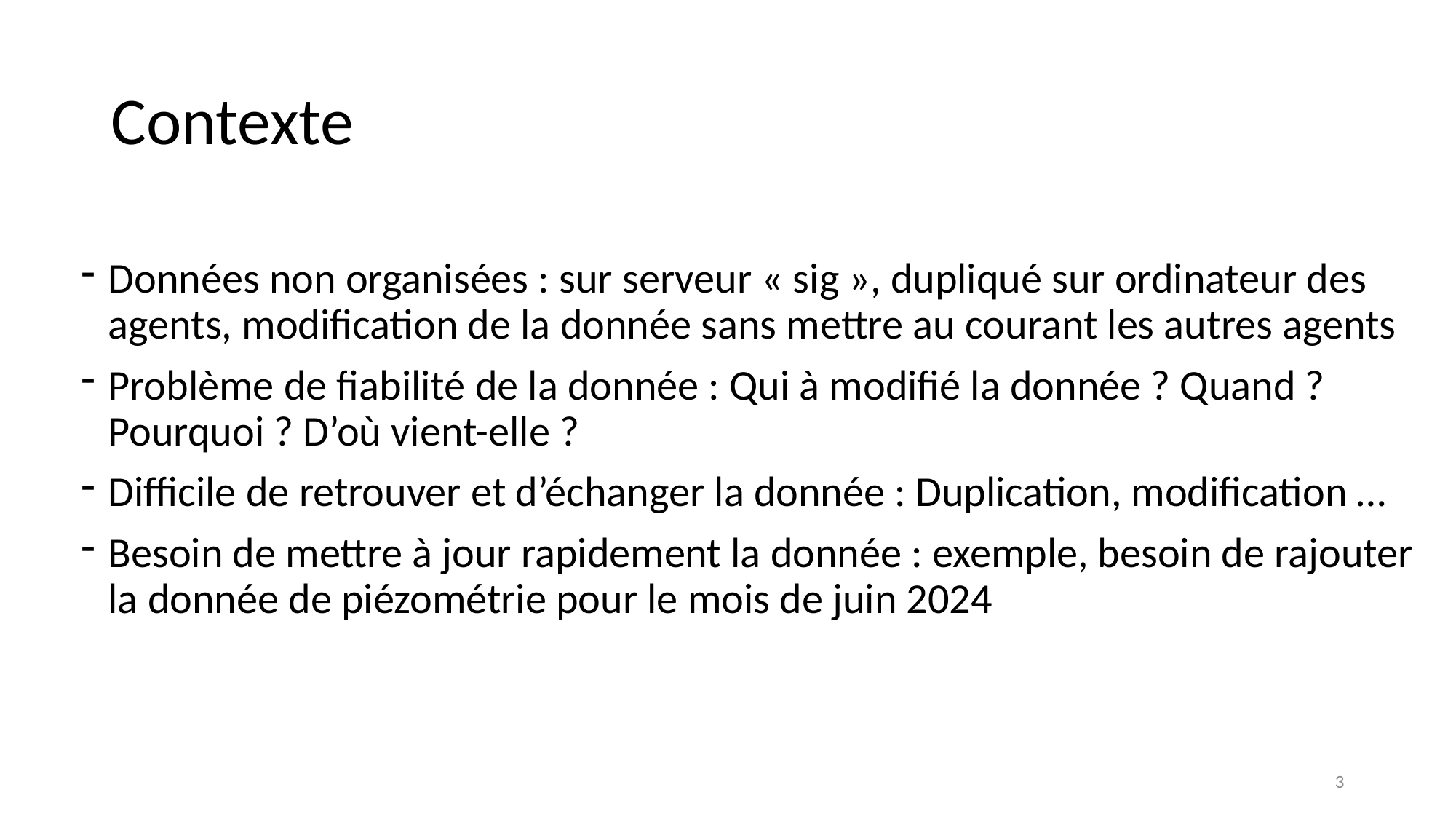

# Contexte
Données non organisées : sur serveur « sig », dupliqué sur ordinateur des agents, modification de la donnée sans mettre au courant les autres agents
Problème de fiabilité de la donnée : Qui à modifié la donnée ? Quand ? Pourquoi ? D’où vient-elle ?
Difficile de retrouver et d’échanger la donnée : Duplication, modification …
Besoin de mettre à jour rapidement la donnée : exemple, besoin de rajouter la donnée de piézométrie pour le mois de juin 2024

3